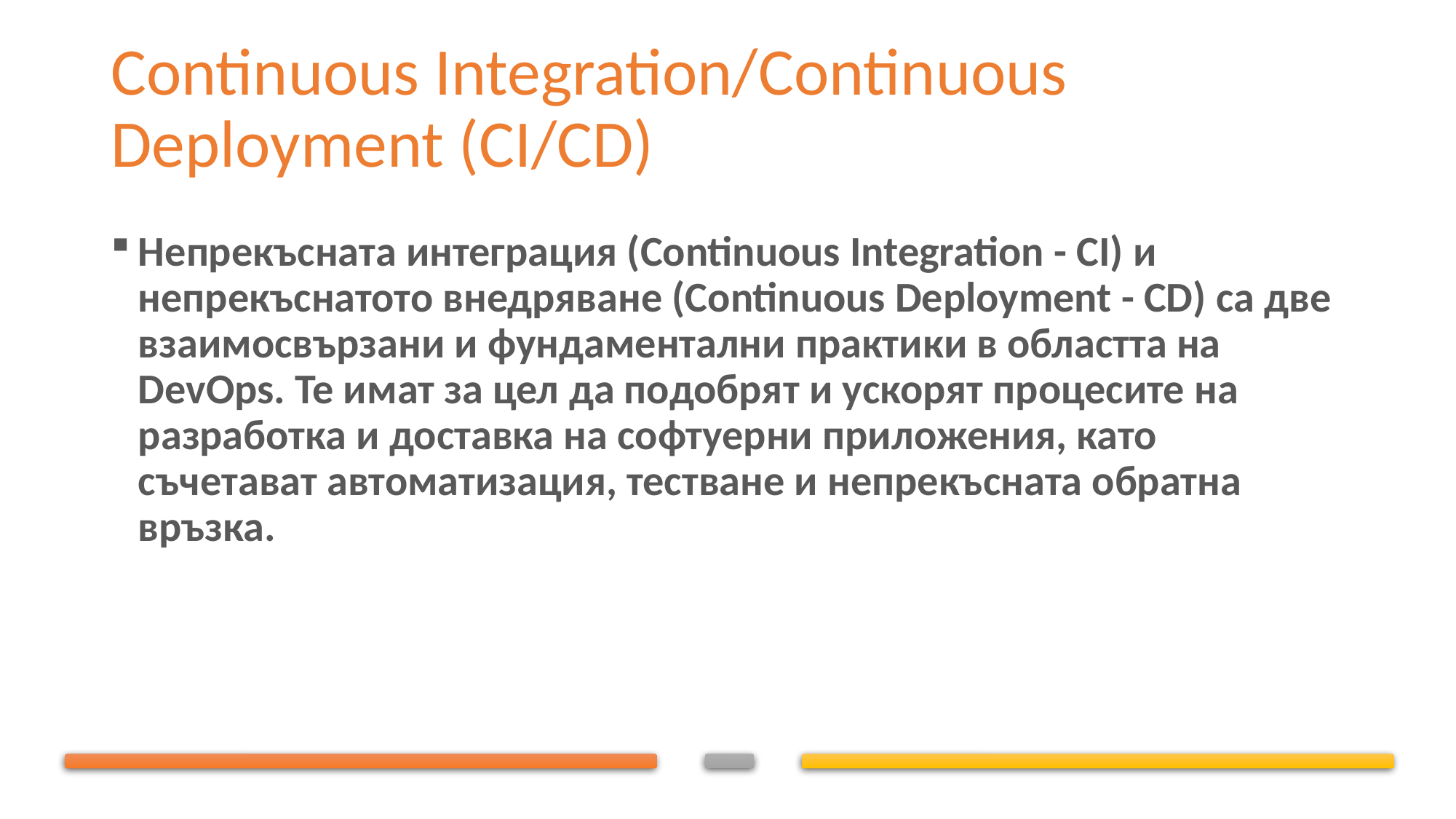

# Continuous Integration/Continuous Deployment (CI/CD)
Непрекъсната интеграция (Continuous Integration - CI) и непрекъснатото внедряване (Continuous Deployment - CD) са две взаимосвързани и фундаментални практики в областта на DevOps. Те имат за цел да подобрят и ускорят процесите на разработка и доставка на софтуерни приложения, като съчетават автоматизация, тестване и непрекъсната обратна връзка.